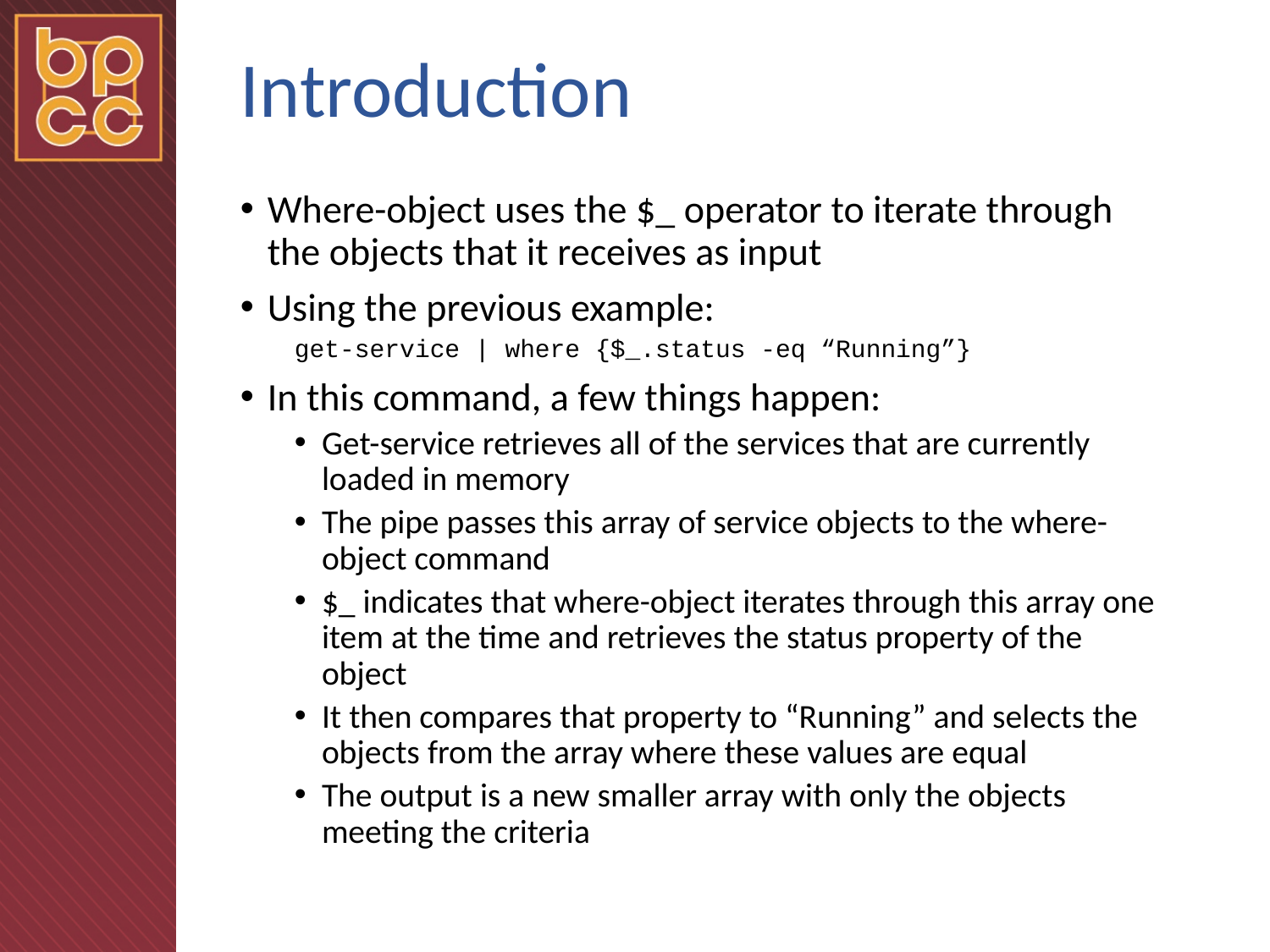

# Introduction
Where-object uses the $_ operator to iterate through the objects that it receives as input
Using the previous example:
get-service | where {$_.status -eq “Running”}
In this command, a few things happen:
Get-service retrieves all of the services that are currently loaded in memory
The pipe passes this array of service objects to the where-object command
$_ indicates that where-object iterates through this array one item at the time and retrieves the status property of the object
It then compares that property to “Running” and selects the objects from the array where these values are equal
The output is a new smaller array with only the objects meeting the criteria